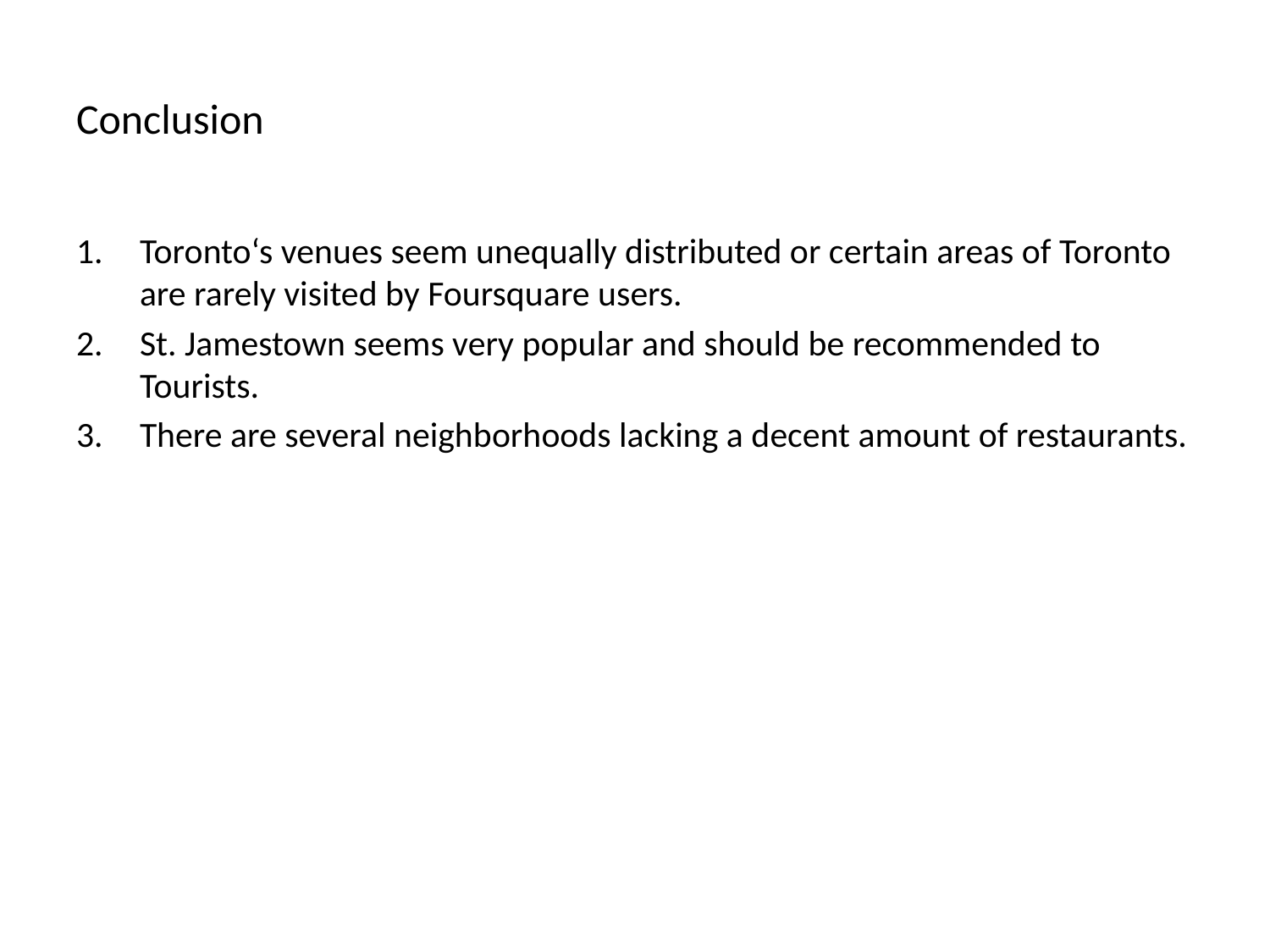

# Conclusion
Toronto‘s venues seem unequally distributed or certain areas of Toronto are rarely visited by Foursquare users.
St. Jamestown seems very popular and should be recommended to Tourists.
There are several neighborhoods lacking a decent amount of restaurants.